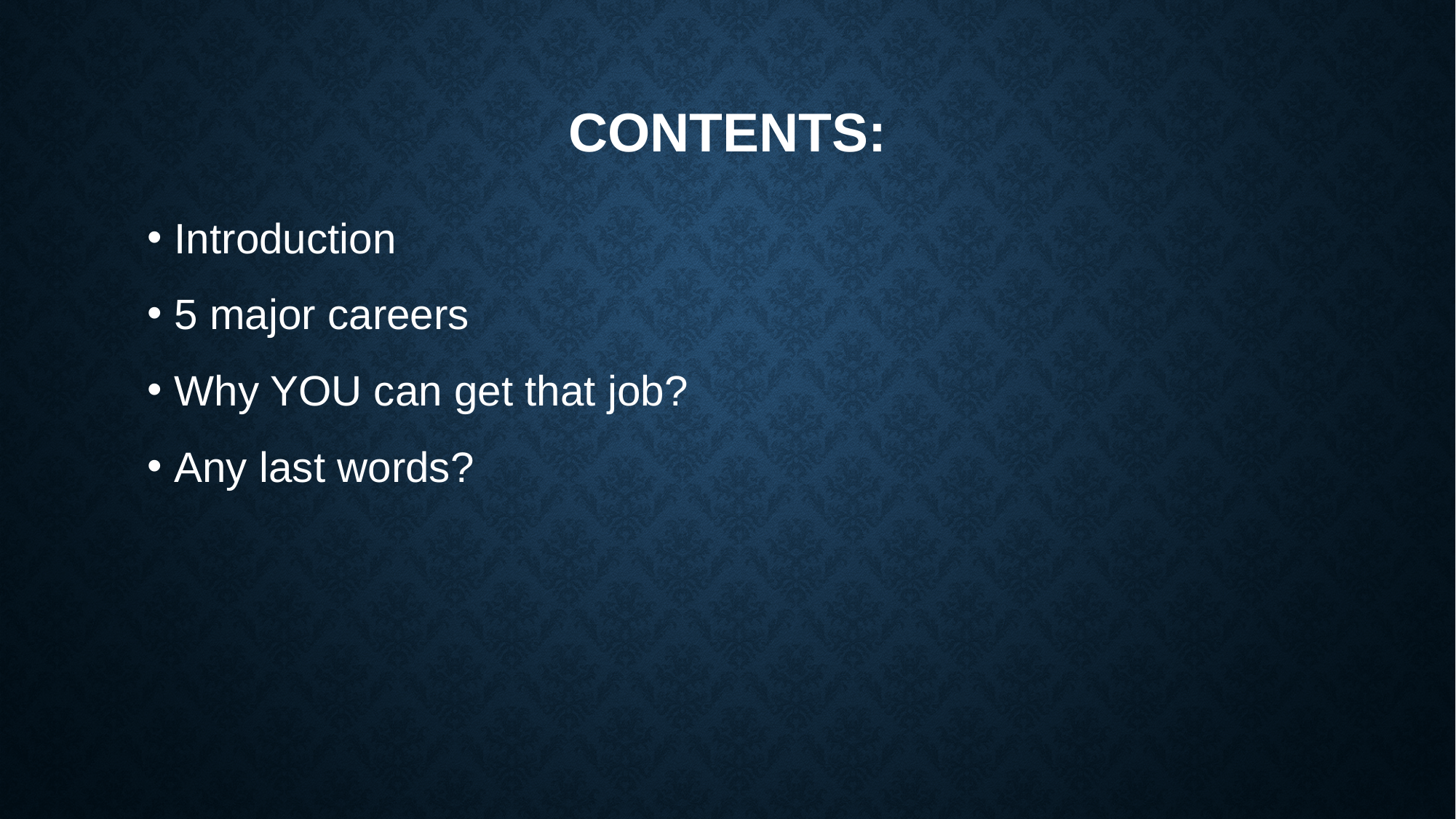

# CONTENTs:
Introduction
5 major careers
Why YOU can get that job?
Any last words?